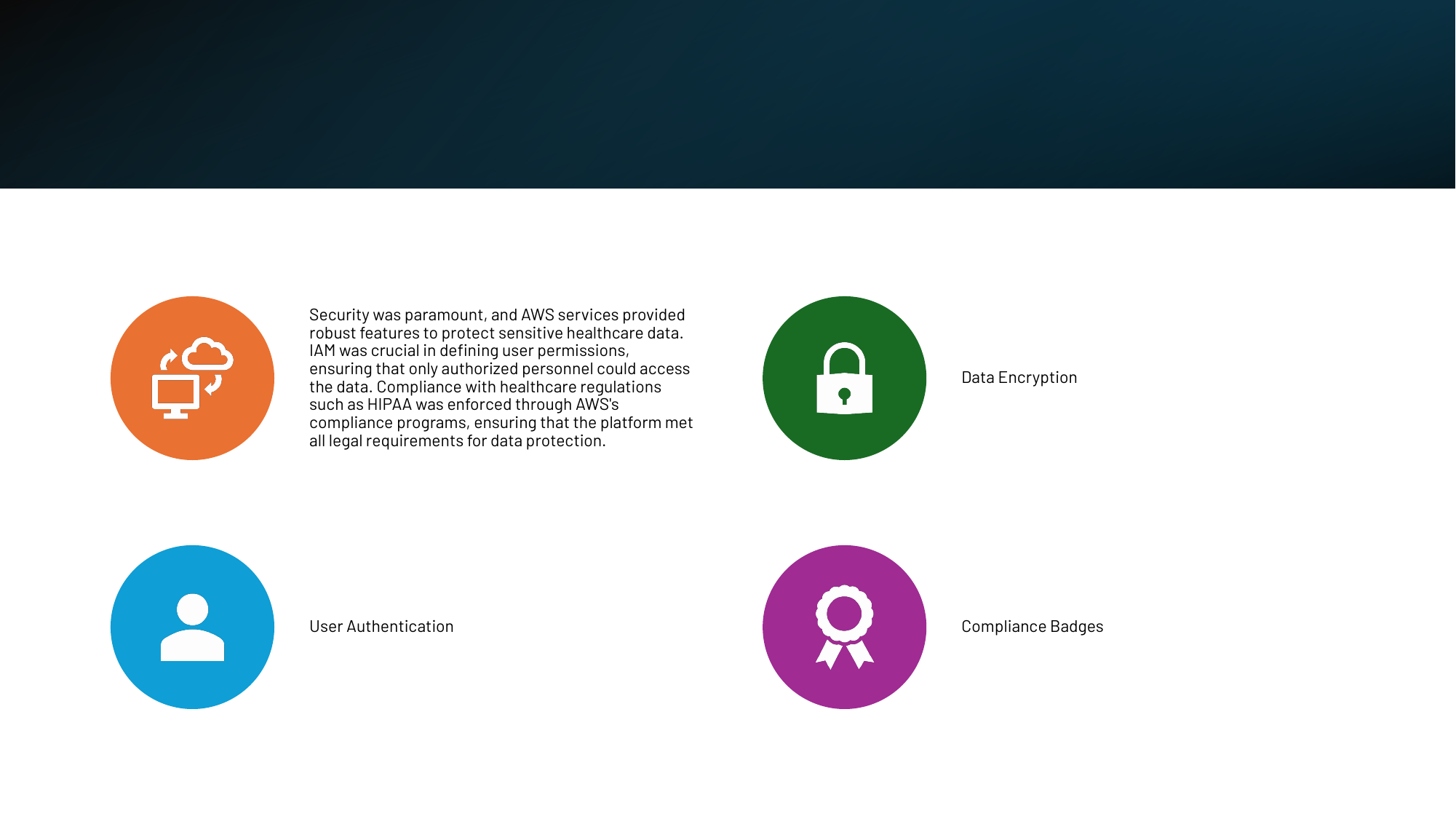

Security was paramount, and AWS services provided robust features to protect sensitive healthcare data. IAM was crucial in defining user permissions, ensuring that only authorized personnel could access the data. Compliance with healthcare regulations such as HIPAA was enforced through AWS's compliance programs, ensuring that the platform met all legal requirements for data protection.
Data Encryption
User Authentication
Compliance Badges